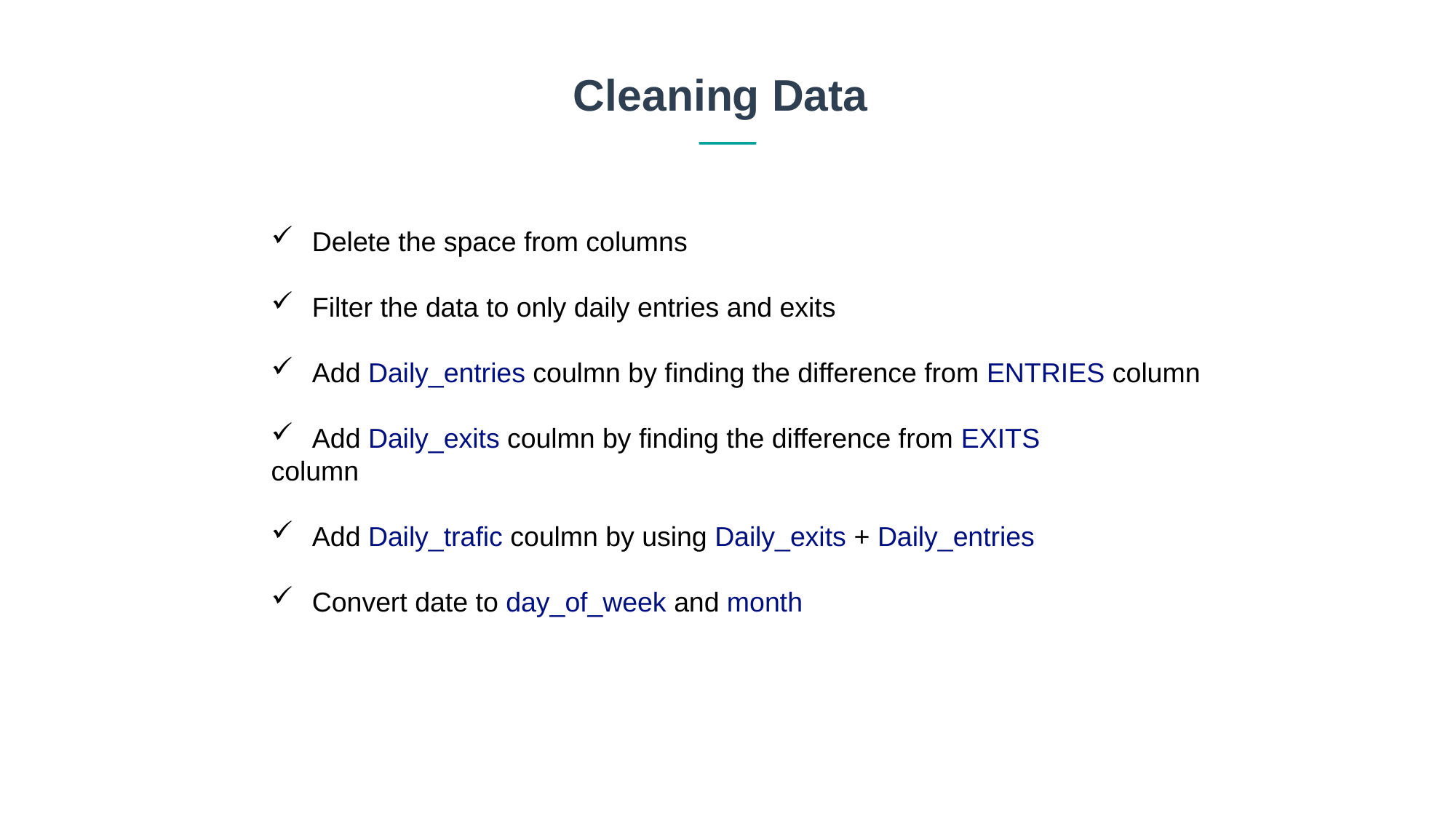

Cleaning Data
Delete the space from columns

Filter the data to only daily entries and exits

Add Daily_entries coulmn by finding the difference from ENTRIES column

Add Daily_exits coulmn by finding the difference from EXITS
column

Add Daily_trafic coulmn by using Daily_exits + Daily_entries

Convert date to day_of_week and month